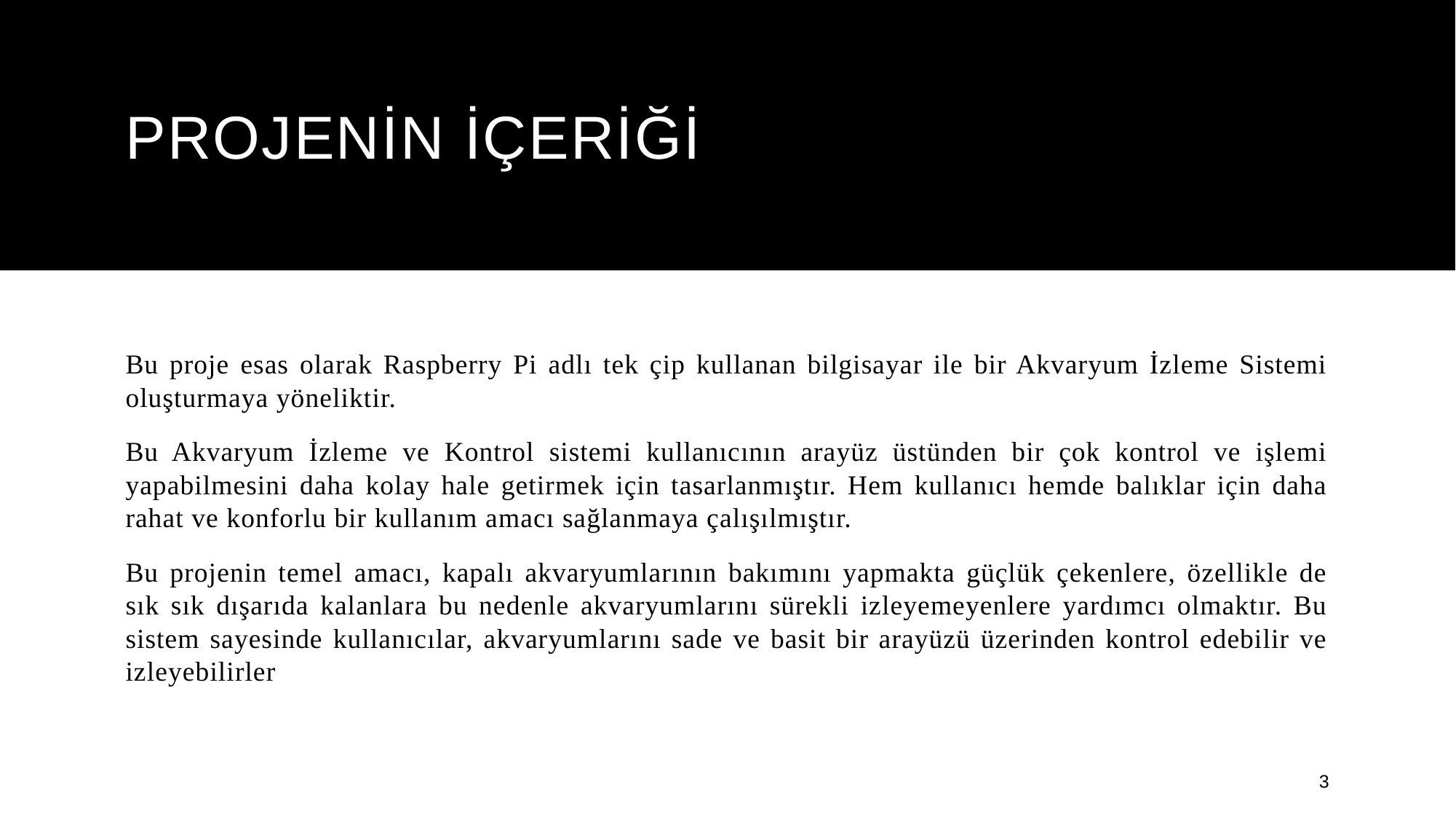

# Projenin içeriği
Bu proje esas olarak Raspberry Pi adlı tek çip kullanan bilgisayar ile bir Akvaryum İzleme Sistemi oluşturmaya yöneliktir.
Bu Akvaryum İzleme ve Kontrol sistemi kullanıcının arayüz üstünden bir çok kontrol ve işlemi yapabilmesini daha kolay hale getirmek için tasarlanmıştır. Hem kullanıcı hemde balıklar için daha rahat ve konforlu bir kullanım amacı sağlanmaya çalışılmıştır.
Bu projenin temel amacı, kapalı akvaryumlarının bakımını yapmakta güçlük çekenlere, özellikle de sık sık dışarıda kalanlara bu nedenle akvaryumlarını sürekli izleyemeyenlere yardımcı olmaktır. Bu sistem sayesinde kullanıcılar, akvaryumlarını sade ve basit bir arayüzü üzerinden kontrol edebilir ve izleyebilirler
3